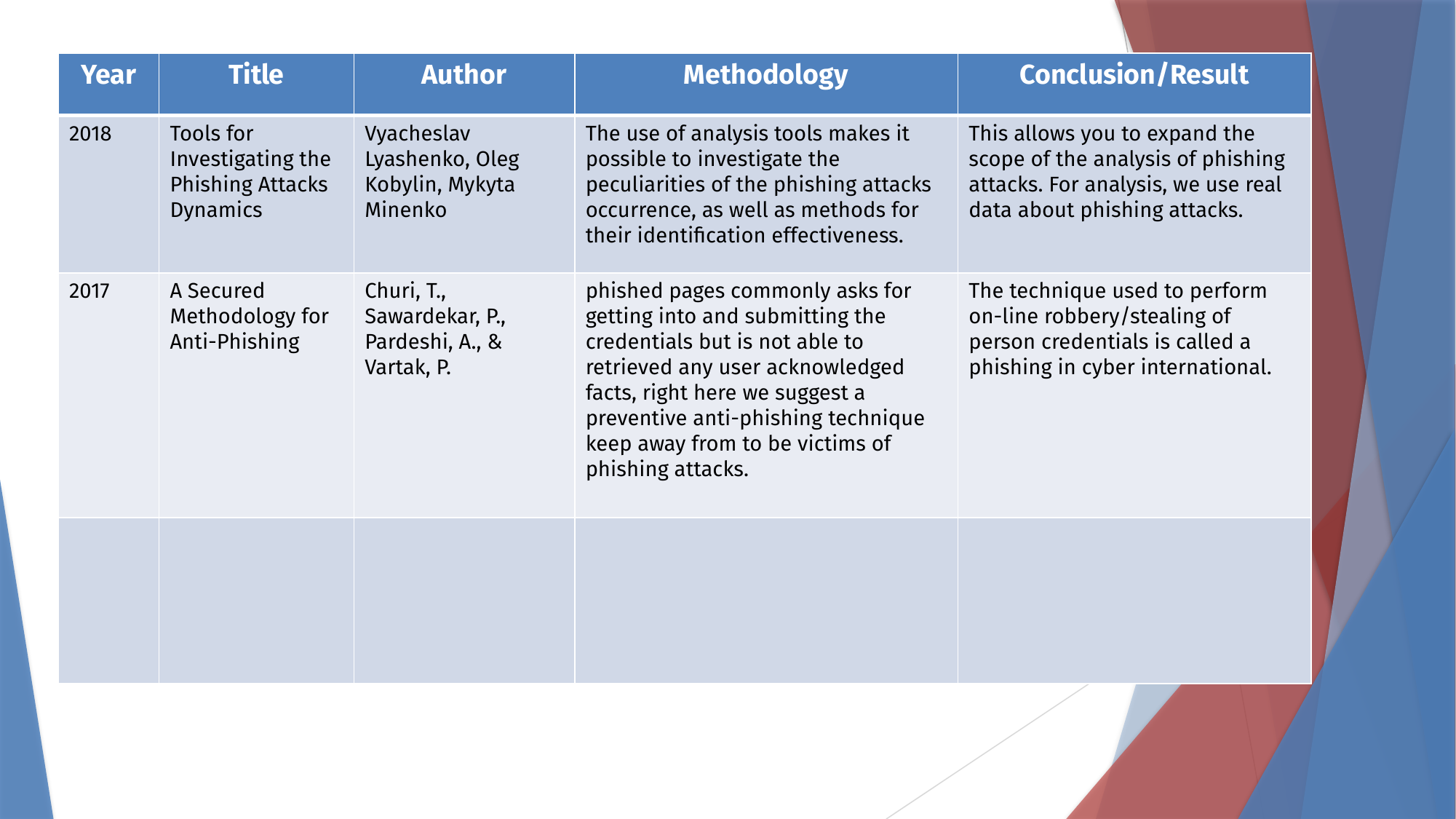

| Year | Title | Author | Methodology | Conclusion/Result |
| --- | --- | --- | --- | --- |
| 2018 | Tools for Investigating the Phishing Attacks Dynamics | Vyacheslav Lyashenko, Oleg Kobylin, Mykyta Minenko | The use of analysis tools makes it possible to investigate the peculiarities of the phishing attacks occurrence, as well as methods for their identification effectiveness. | This allows you to expand the scope of the analysis of phishing attacks. For analysis, we use real data about phishing attacks. |
| 2017 | A Secured Methodology for Anti-Phishing | Churi, T., Sawardekar, P., Pardeshi, A., & Vartak, P. | phished pages commonly asks for getting into and submitting the credentials but is not able to retrieved any user acknowledged facts, right here we suggest a preventive anti-phishing technique keep away from to be victims of phishing attacks. | The technique used to perform on-line robbery/stealing of person credentials is called a phishing in cyber international. |
|  |  |  |  |  |